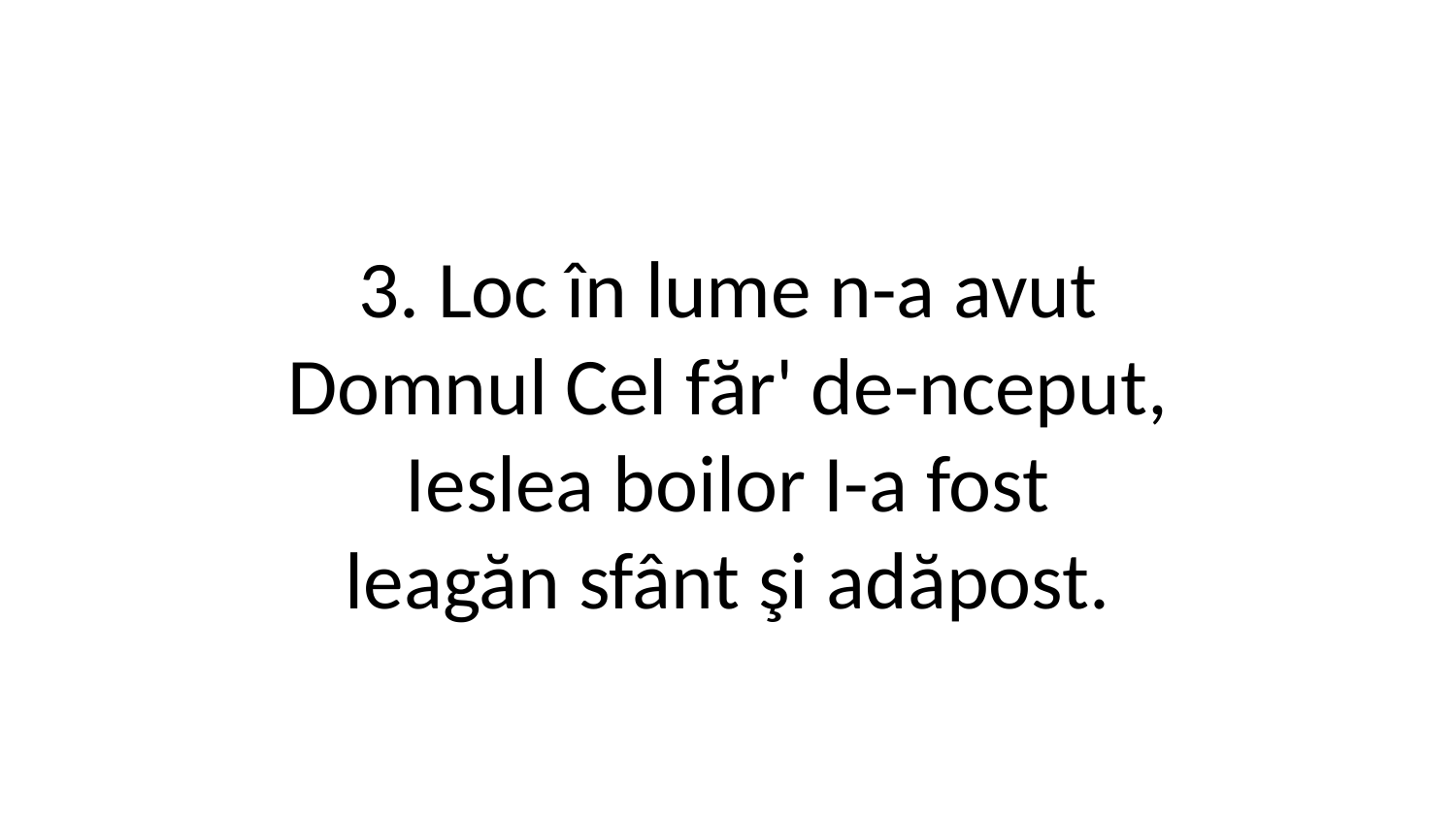

3. Loc în lume n-a avut
Domnul Cel făr' de-nceput,
Ieslea boilor I-a fost
leagăn sfânt şi adăpost.